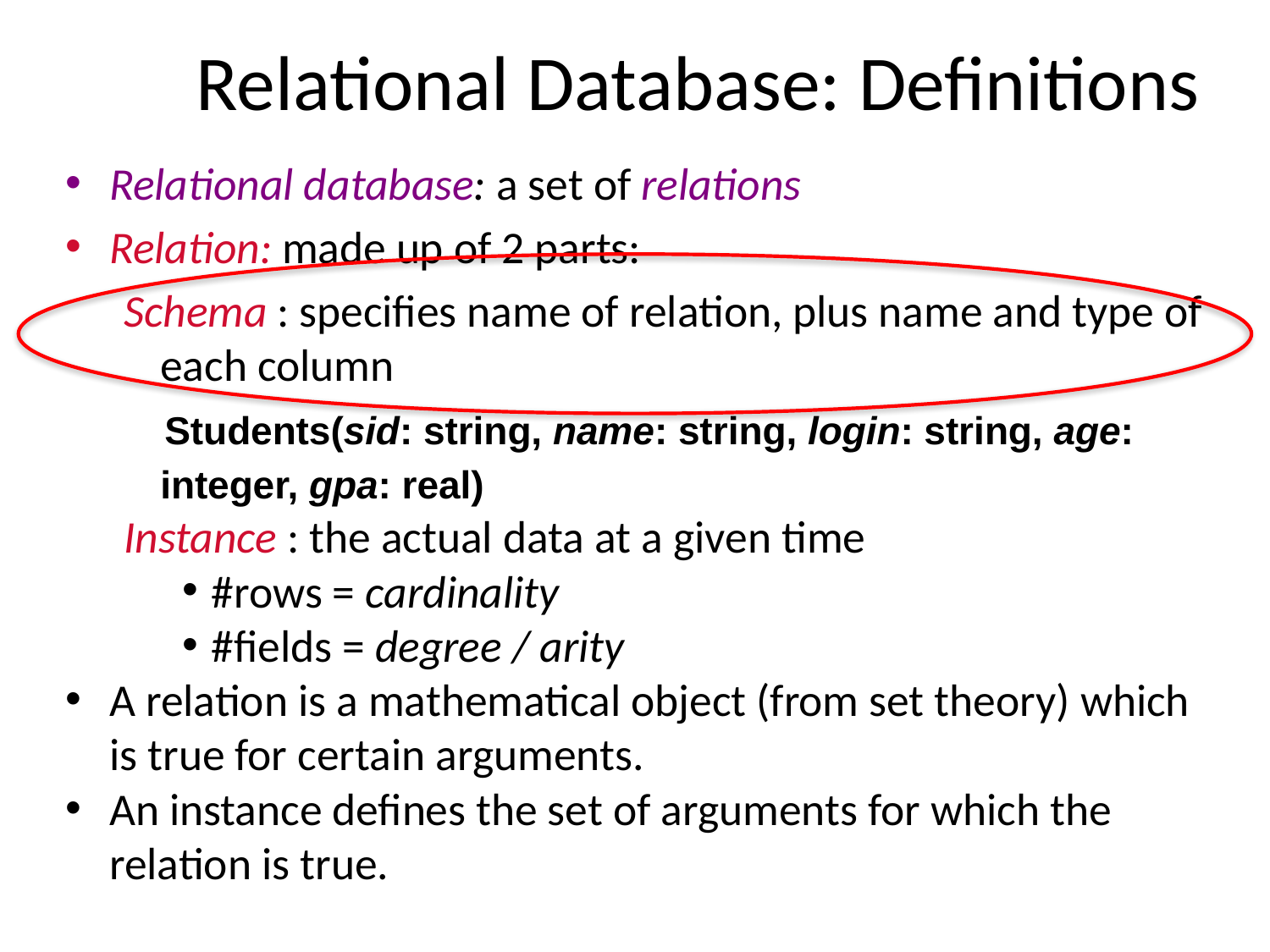

# Relational Database: Definitions
Relational database: a set of relations
Relation: made up of 2 parts:
Schema : specifies name of relation, plus name and type of each column
    Students(sid: string, name: string, login: string, age: integer, gpa: real)
Instance : the actual data at a given time
#rows = cardinality
#fields = degree / arity
A relation is a mathematical object (from set theory) which is true for certain arguments.
An instance defines the set of arguments for which the relation is true.